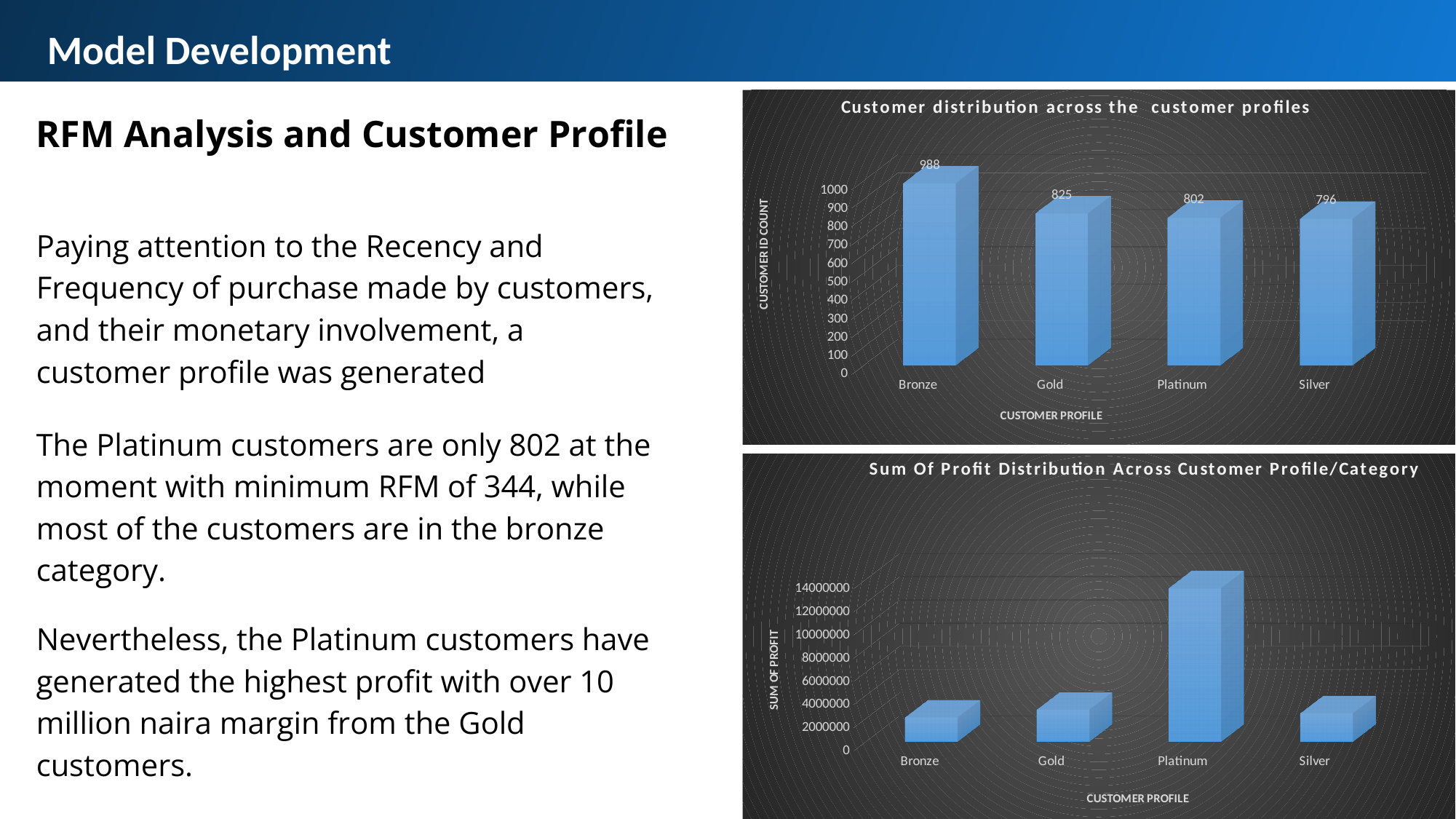

Model Development

RFM Analysis and Customer Profile

[unsupported chart]

Paying attention to the Recency and Frequency of purchase made by customers, and their monetary involvement, a customer profile was generated
The Platinum customers are only 802 at the moment with minimum RFM of 344, while most of the customers are in the bronze category.

[unsupported chart]

Nevertheless, the Platinum customers have generated the highest profit with over 10 million naira margin from the Gold customers.